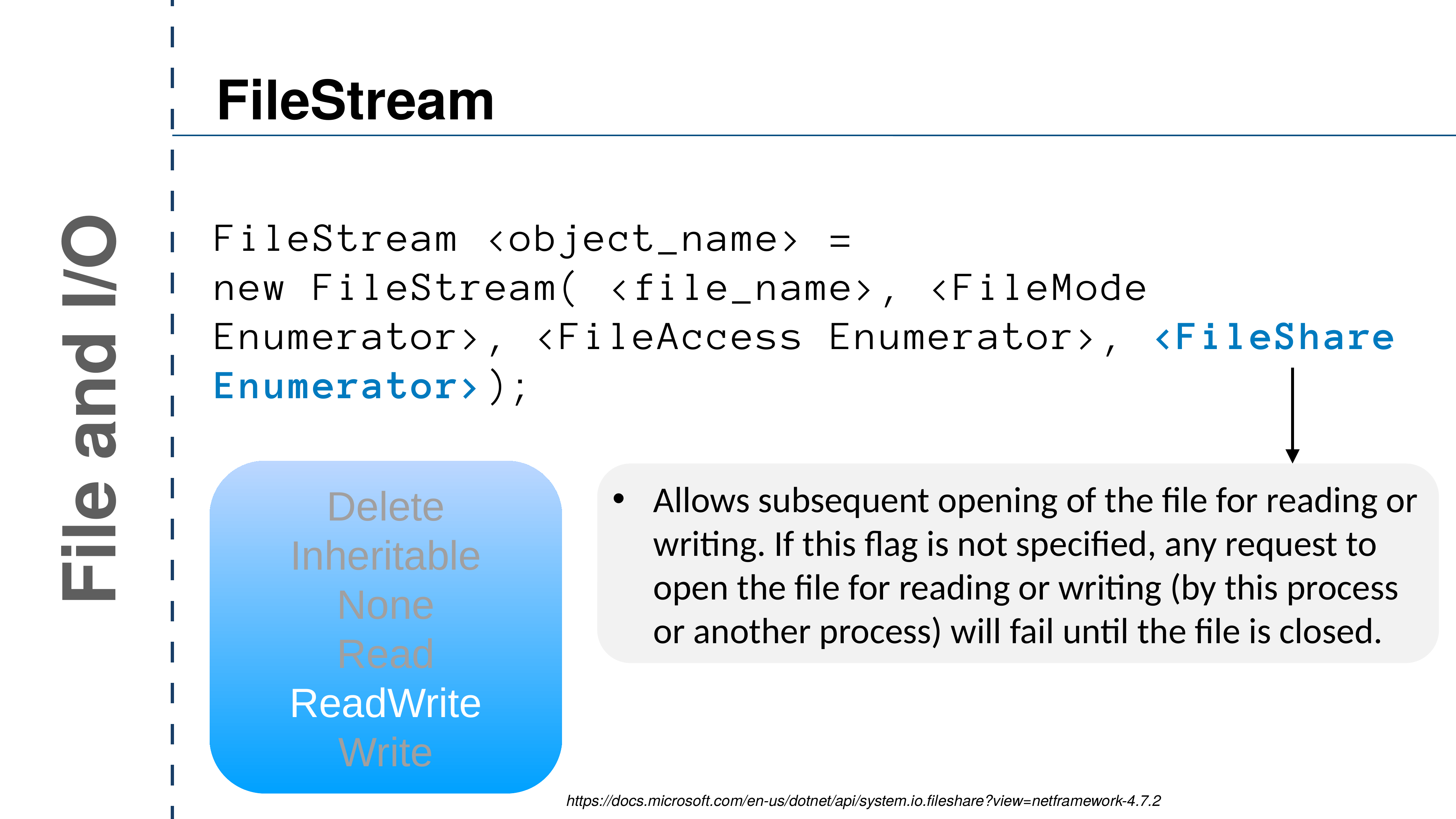

FileStream

FileStream <object_name> =
new FileStream( <file_name>, <FileMode Enumerator>, <FileAccess Enumerator>, <FileShare Enumerator>);
File and I/O
Delete
Inheritable
None
Read
ReadWrite
Write

Allows subsequent opening of the file for reading or writing. If this flag is not specified, any request to open the file for reading or writing (by this process or another process) will fail until the file is closed.
https://docs.microsoft.com/en-us/dotnet/api/system.io.fileshare?view=netframework-4.7.2